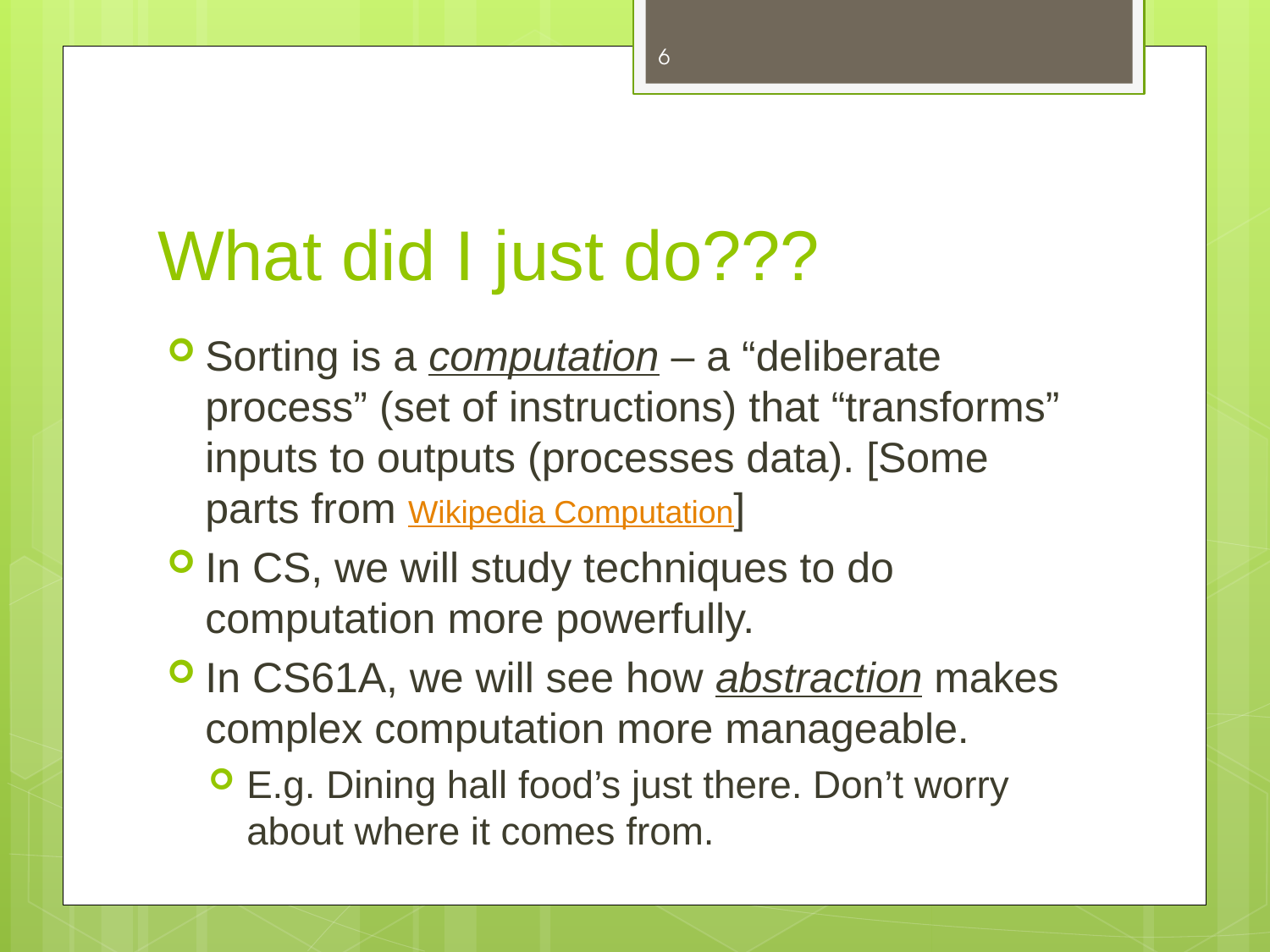

6
# What did I just do???
Sorting is a computation – a “deliberate process” (set of instructions) that “transforms” inputs to outputs (processes data). [Some parts from Wikipedia Computation]
In CS, we will study techniques to do computation more powerfully.
In CS61A, we will see how abstraction makes complex computation more manageable.
E.g. Dining hall food’s just there. Don’t worry about where it comes from.